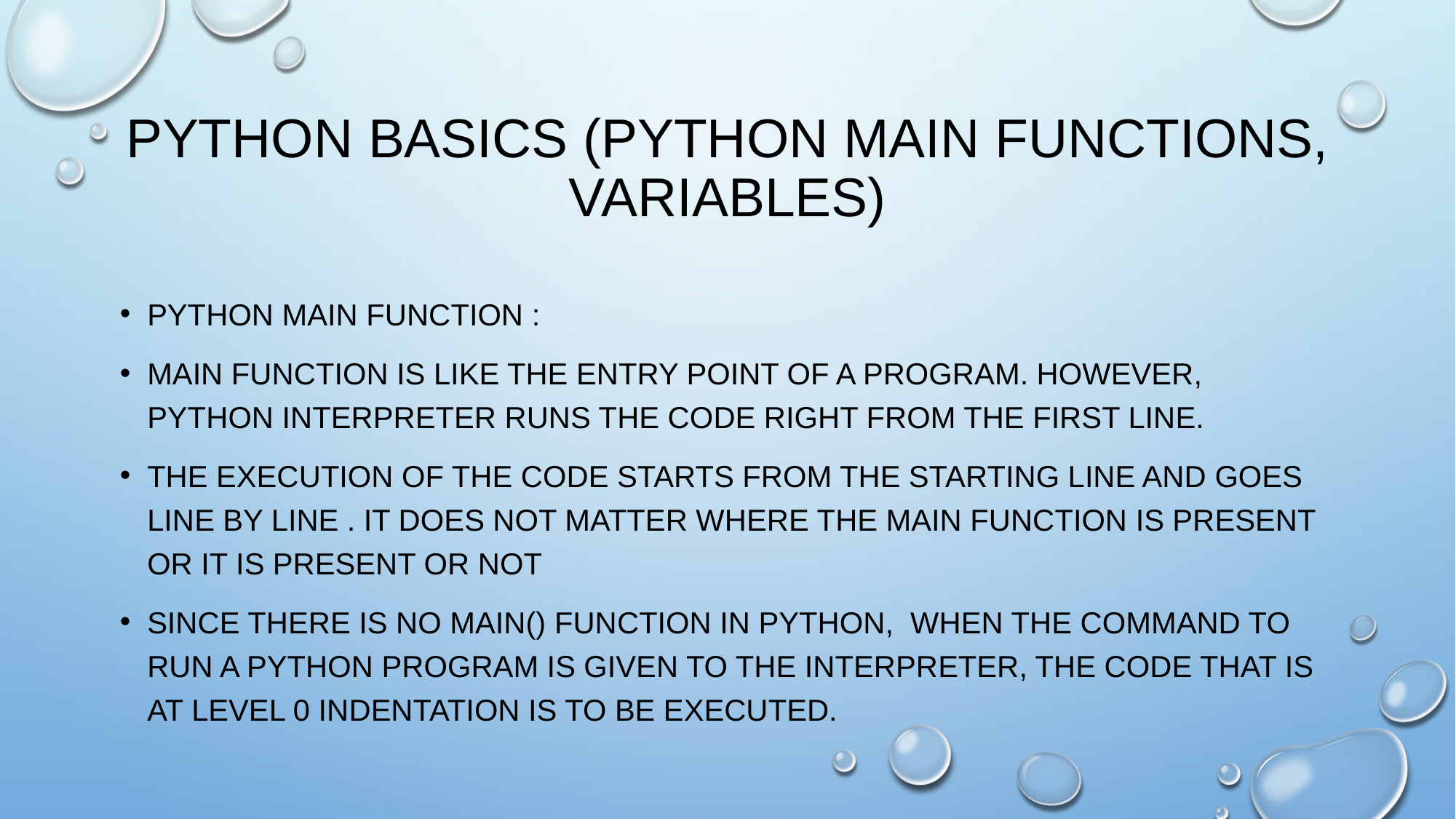

# Python basics (python main functions, variables)
Python main function :
Main function is like the entry point of a program. However, python interpreter runs the code right from the first line.
The execution of the code starts from the starting line and goes line by line . It does not matter where the main function is present or it is present or not
Since there is no main() function in python,  when the command to run a python program is given to the interpreter, the code that is at level 0 indentation is to be executed.